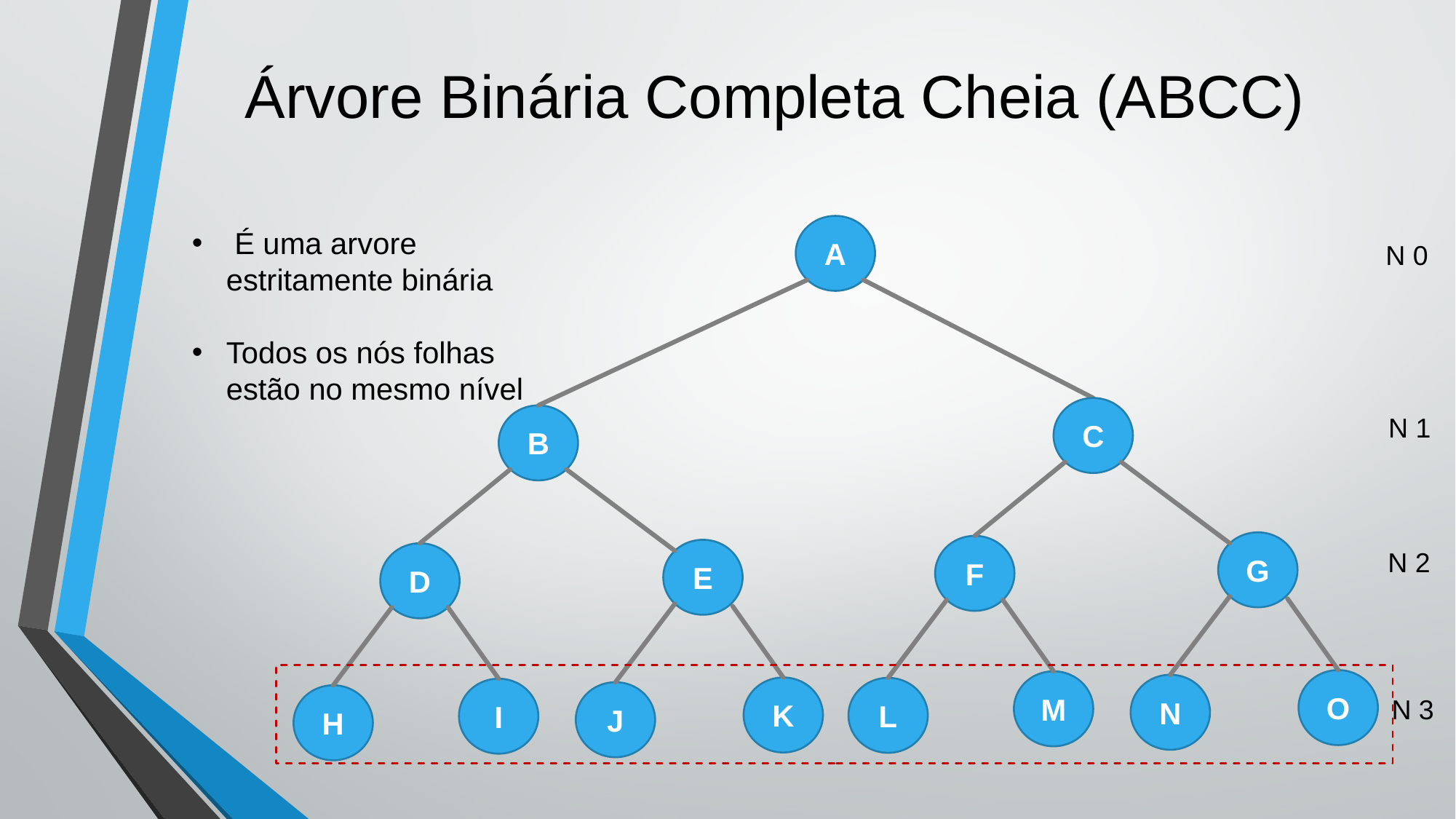

# Árvore Binária Completa Cheia (ABCC)
A
 É uma arvore estritamente binária

Todos os nós folhas estão no mesmo nível

N 0

C
B
N 1
G
F
E
N 2
D

O
M
N
K
L
I
J
H
N 3